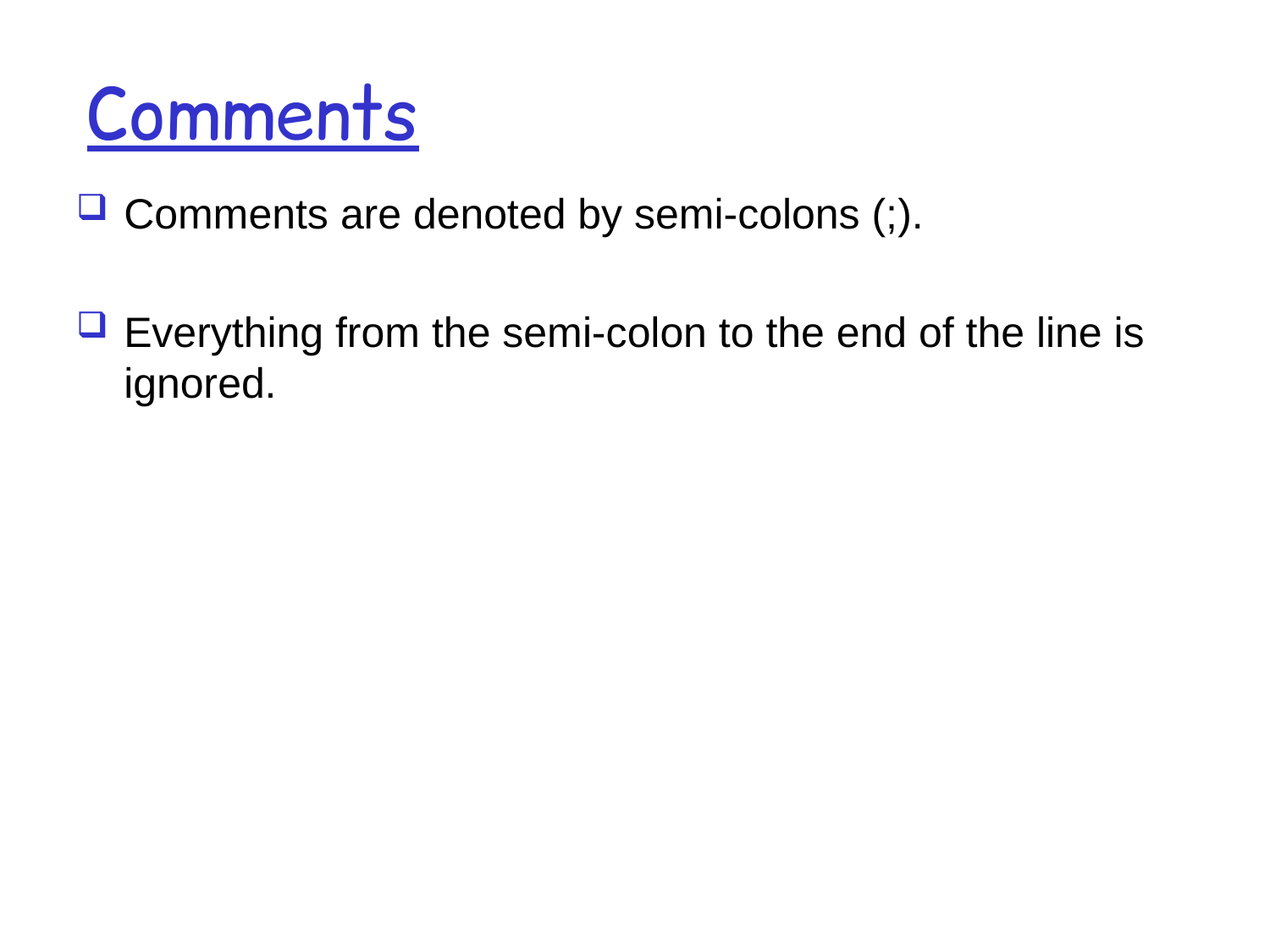

Comments
Comments are denoted by semi-colons (;).

Everything from the semi-colon to the end of the line is ignored.